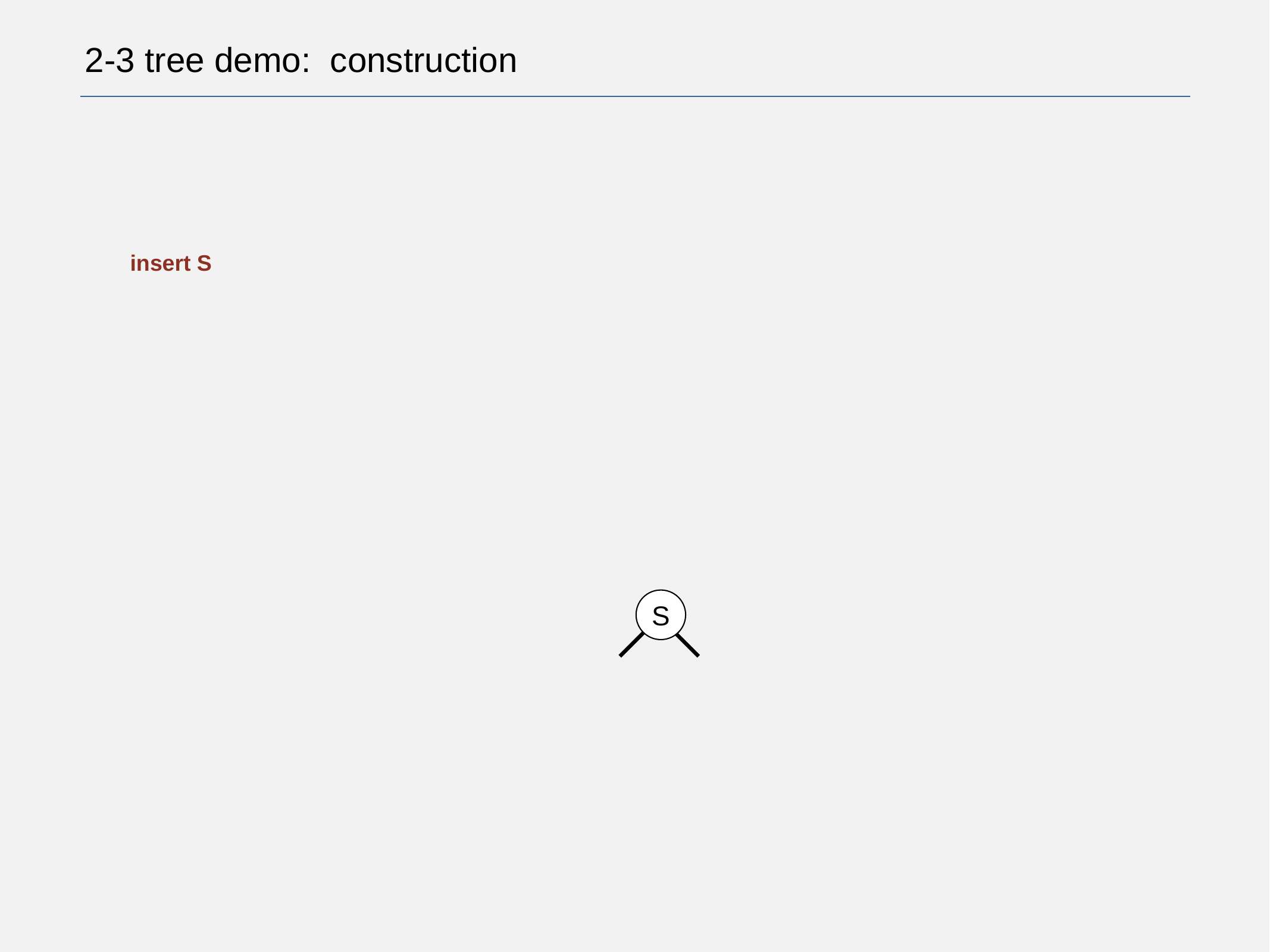

# 2-3 tree demo:  construction
insert S
S